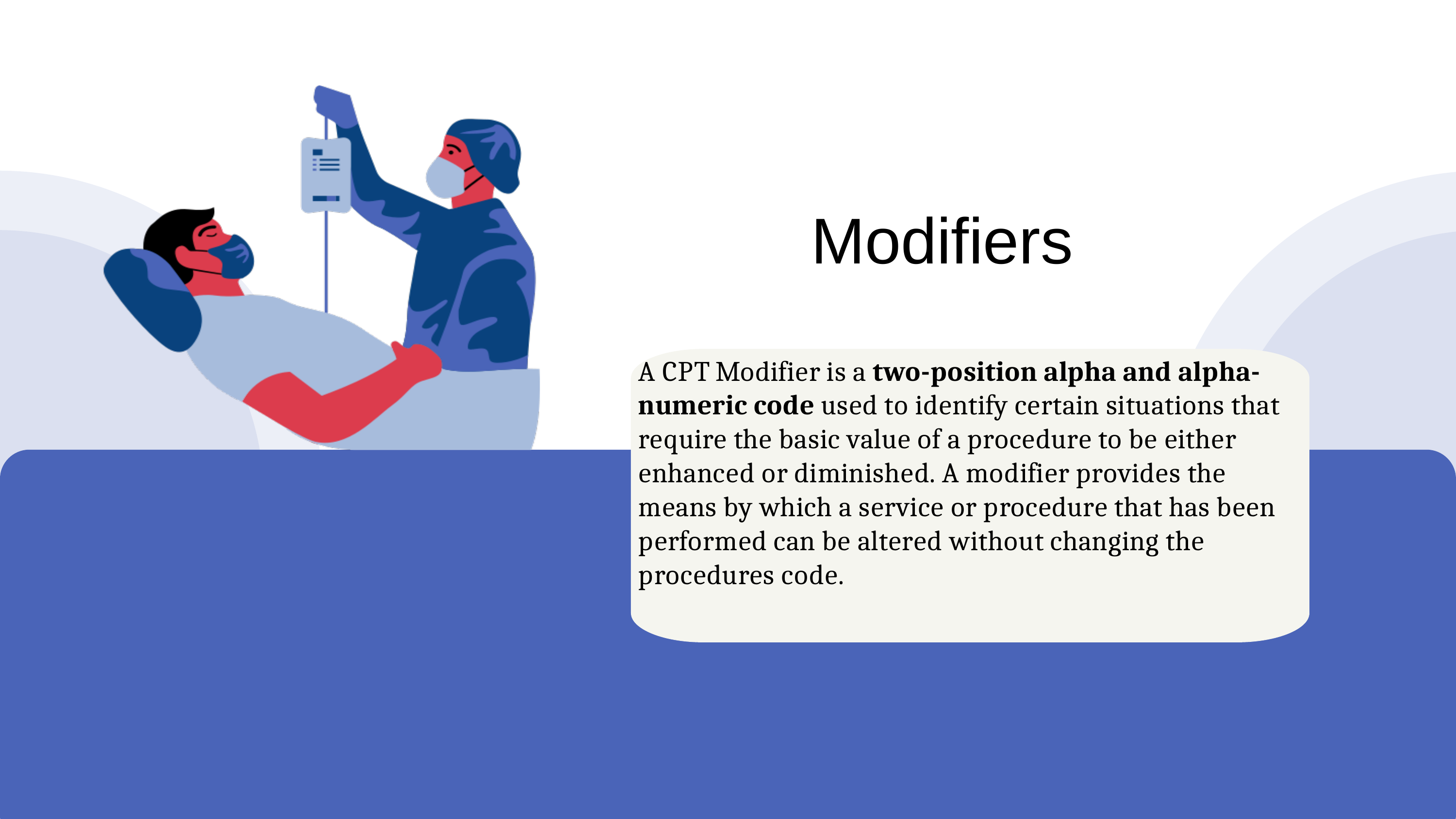

Modifiers
A CPT Modifier is a two-position alpha and alpha-numeric code used to identify certain situations that require the basic value of a procedure to be either enhanced or diminished. A modifier provides the means by which a service or procedure that has been performed can be altered without changing the procedures code.